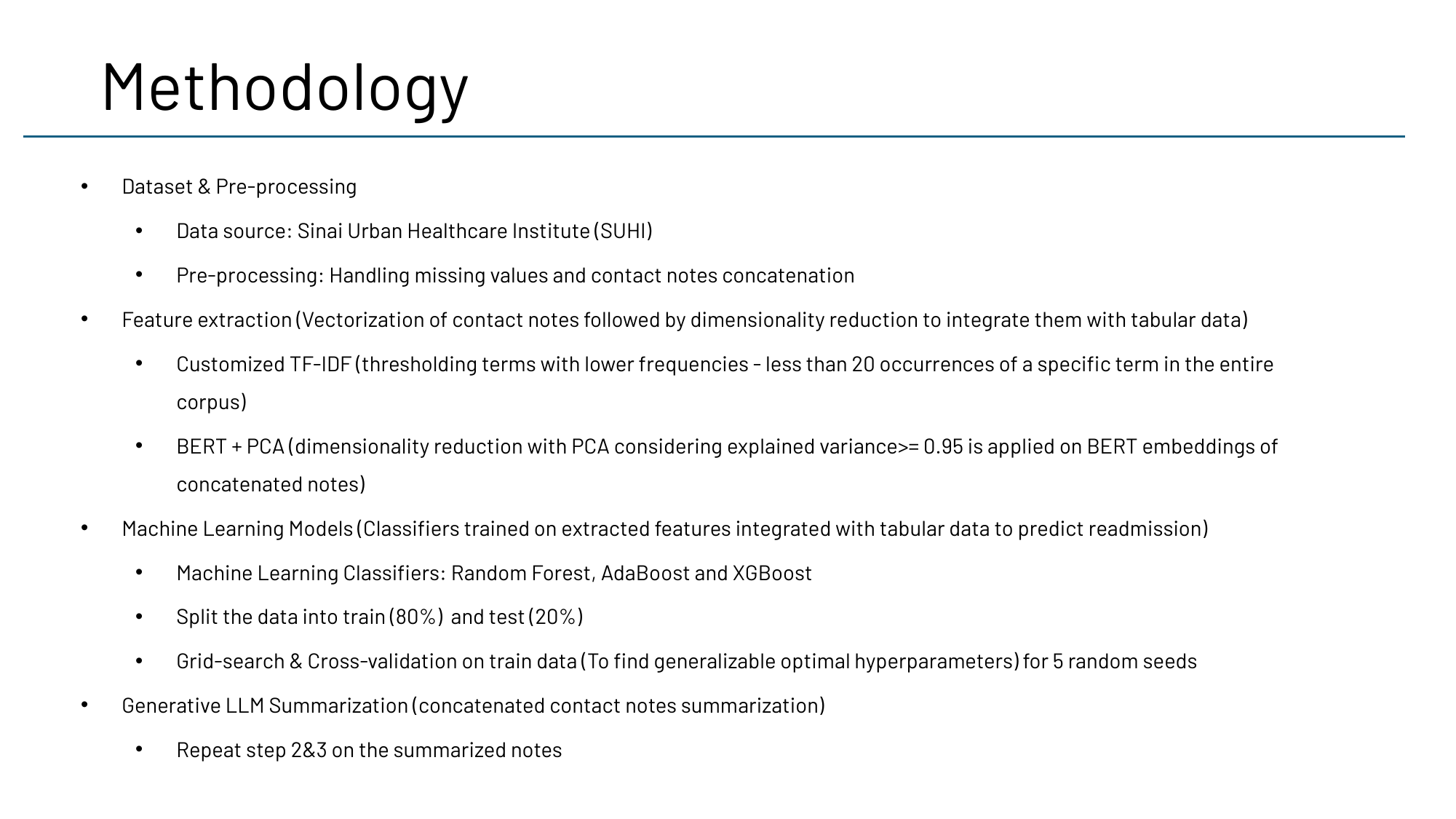

# Methodology
Dataset & Pre-processing
Data source: Sinai Urban Healthcare Institute (SUHI)
Pre-processing: Handling missing values and contact notes concatenation
Feature extraction (Vectorization of contact notes followed by dimensionality reduction to integrate them with tabular data)
Customized TF-IDF (thresholding terms with lower frequencies - less than 20 occurrences of a specific term in the entire corpus)
BERT + PCA (dimensionality reduction with PCA considering explained variance>= 0.95 is applied on BERT embeddings of concatenated notes)
Machine Learning Models (Classifiers trained on extracted features integrated with tabular data to predict readmission)
Machine Learning Classifiers: Random Forest, AdaBoost and XGBoost
Split the data into train (80%)  and test (20%)
Grid-search & Cross-validation on train data (To find generalizable optimal hyperparameters) for 5 random seeds
Generative LLM Summarization (concatenated contact notes summarization)
Repeat step 2&3 on the summarized notes